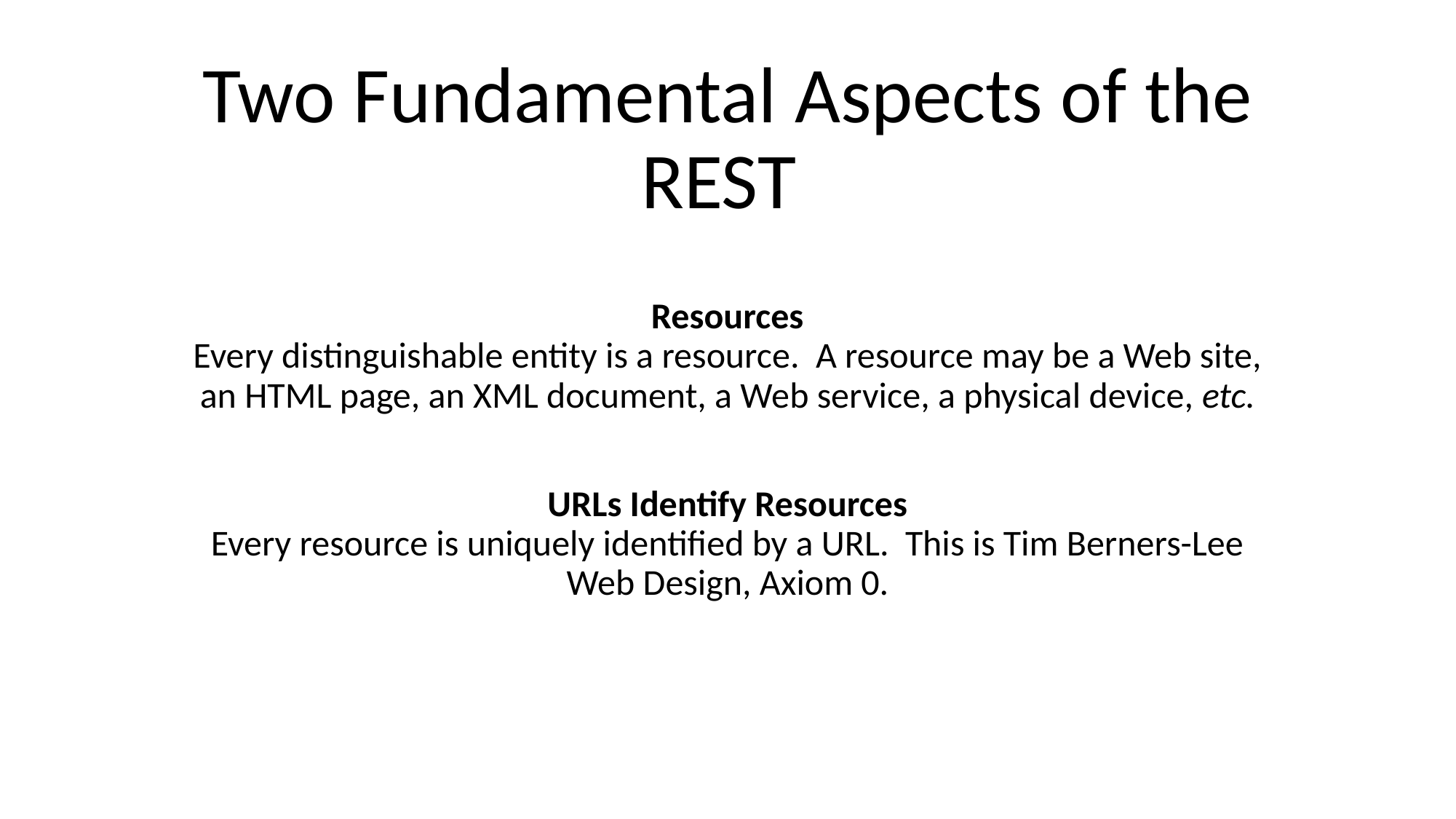

# Two Fundamental Aspects of the REST
Resources
Every distinguishable entity is a resource.  A resource may be a Web site, an HTML page, an XML document, a Web service, a physical device, etc.

URLs Identify Resources
Every resource is uniquely identified by a URL.  This is Tim Berners-Lee Web Design, Axiom 0.